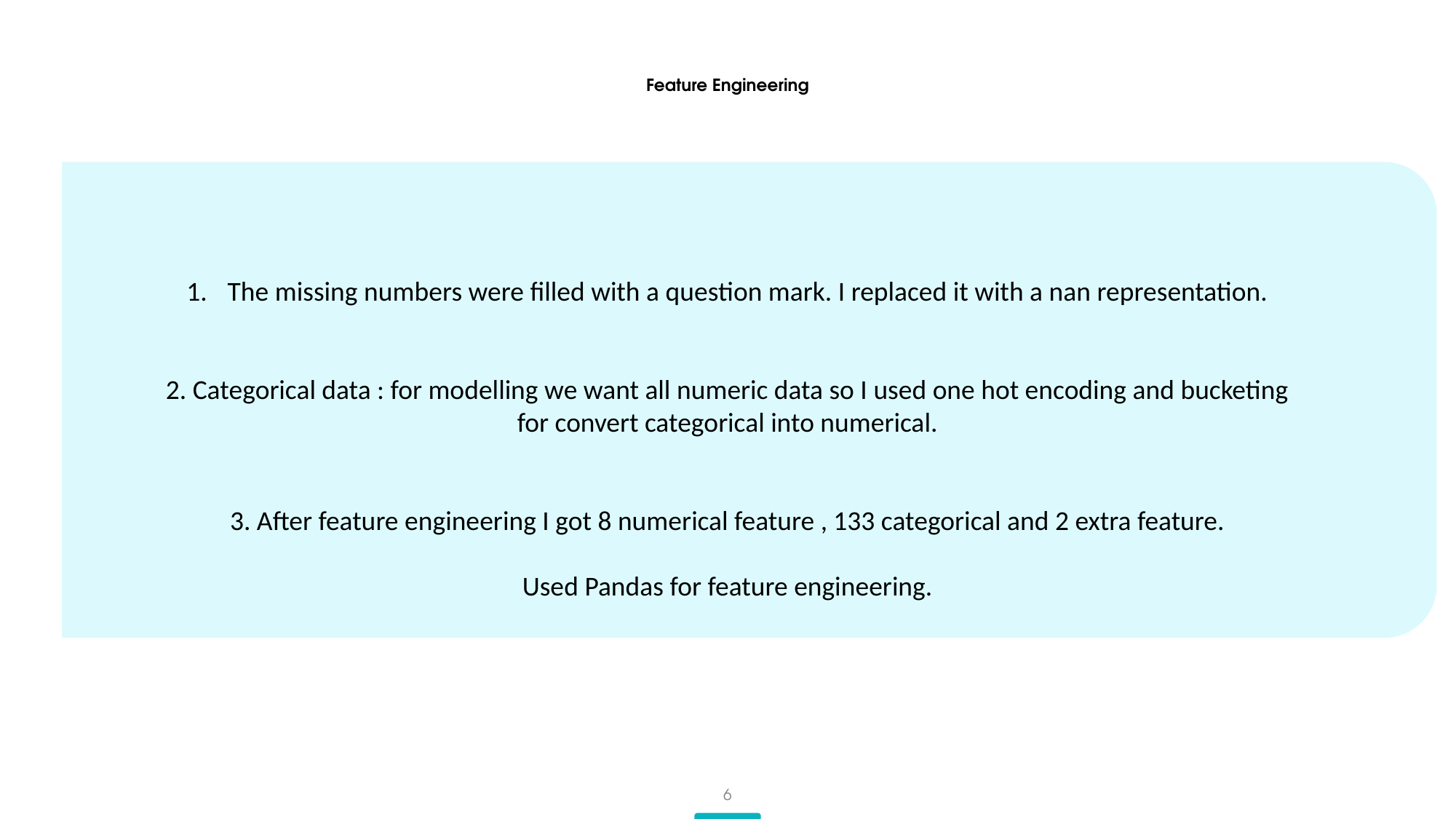

# Feature Engineering

The missing numbers were filled with a question mark. I replaced it with a nan representation.

2. Categorical data : for modelling we want all numeric data so I used one hot encoding and bucketing for convert categorical into numerical.

3. After feature engineering I got 8 numerical feature , 133 categorical and 2 extra feature.

Used Pandas for feature engineering.

6